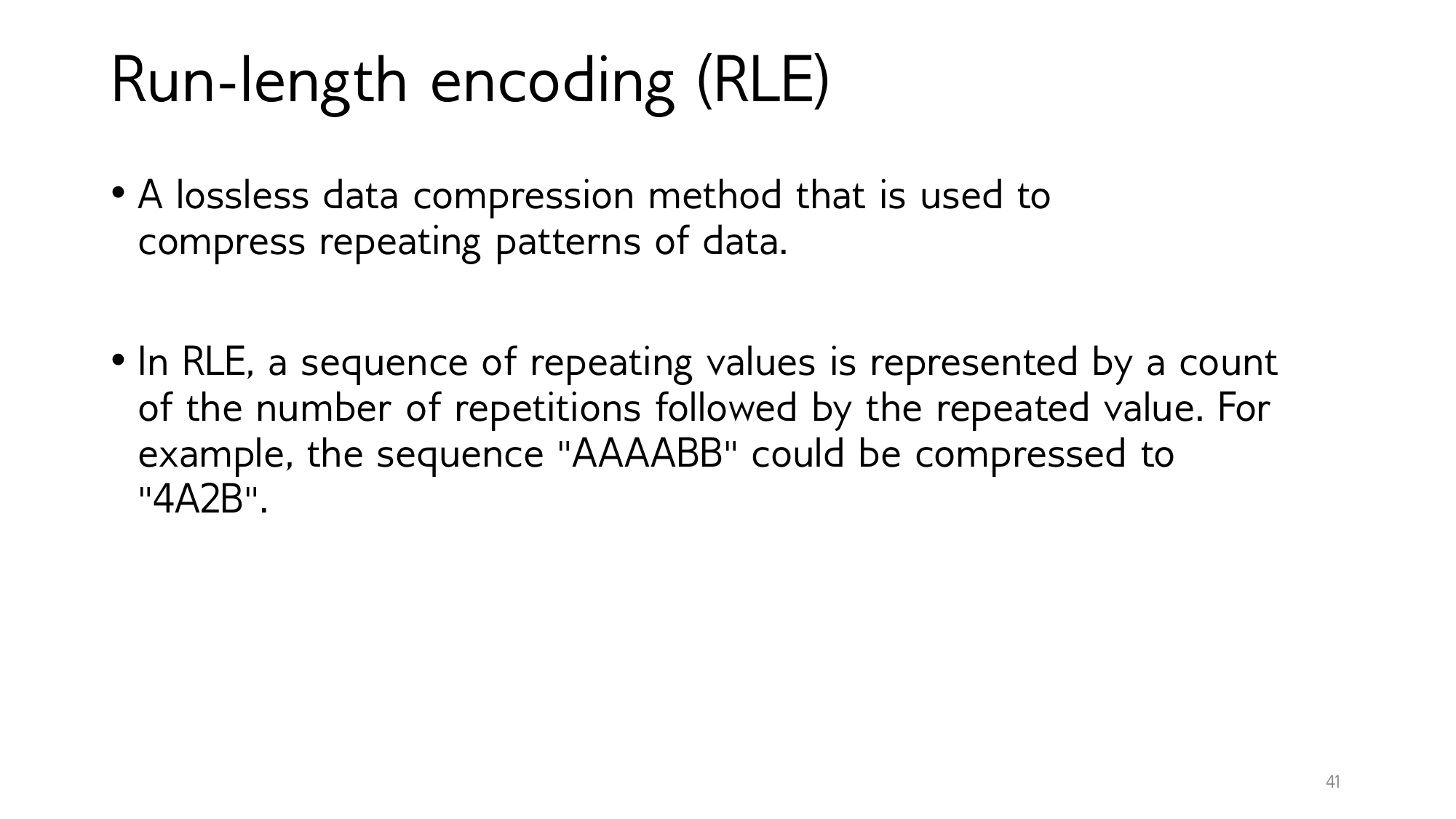

# Run-length encoding (RLE)
A lossless data compression method that is used to compress repeating patterns of data.

In RLE, a sequence of repeating values is represented by a count of the number of repetitions followed by the repeated value. For example, the sequence "AAAABB" could be compressed to "4A2B".
41